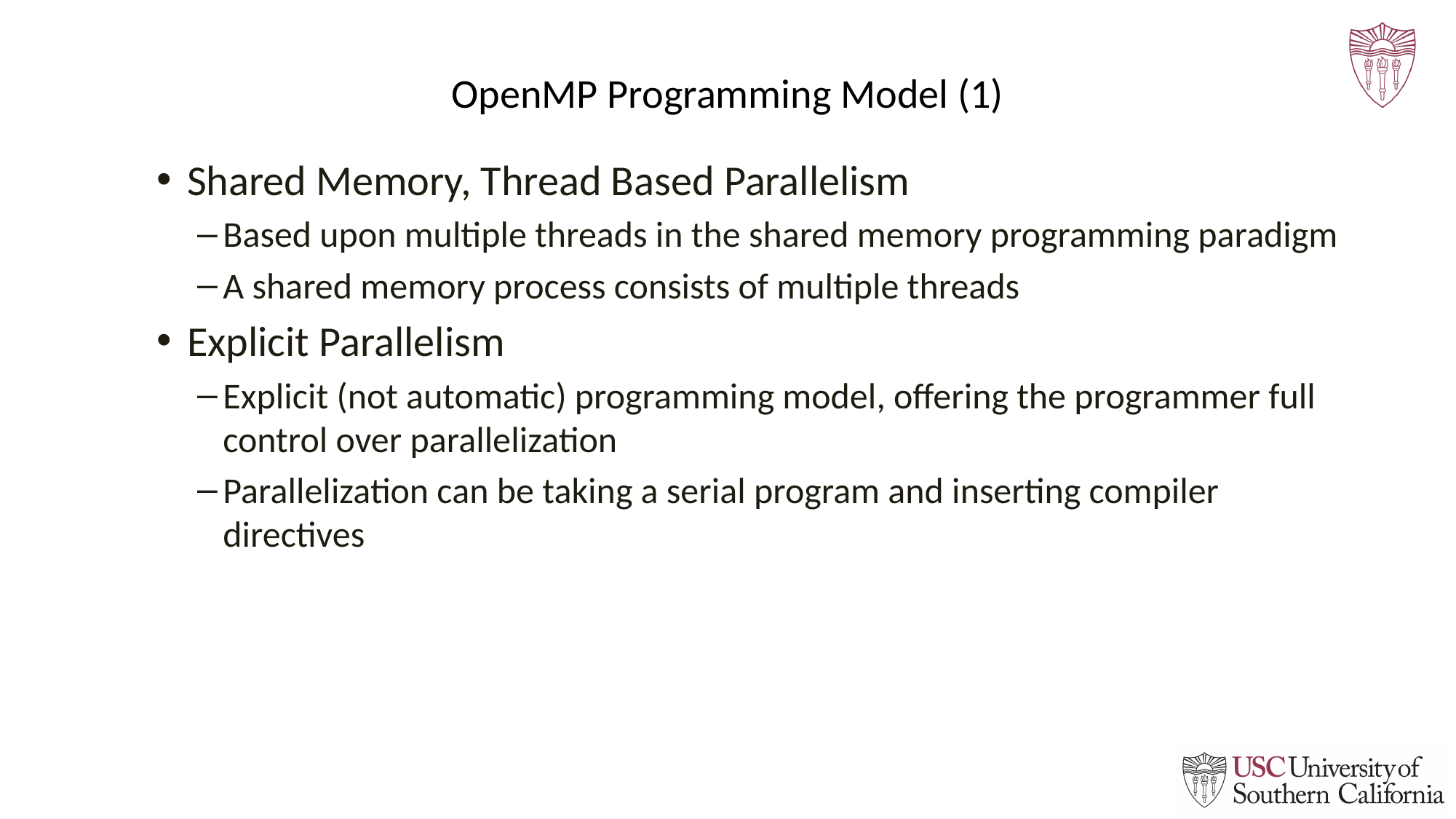

# OpenMP Programming Model (1)
Shared Memory, Thread Based Parallelism
Based upon multiple threads in the shared memory programming paradigm
A shared memory process consists of multiple threads
Explicit Parallelism
Explicit (not automatic) programming model, offering the programmer full control over parallelization
Parallelization can be taking a serial program and inserting compiler directives